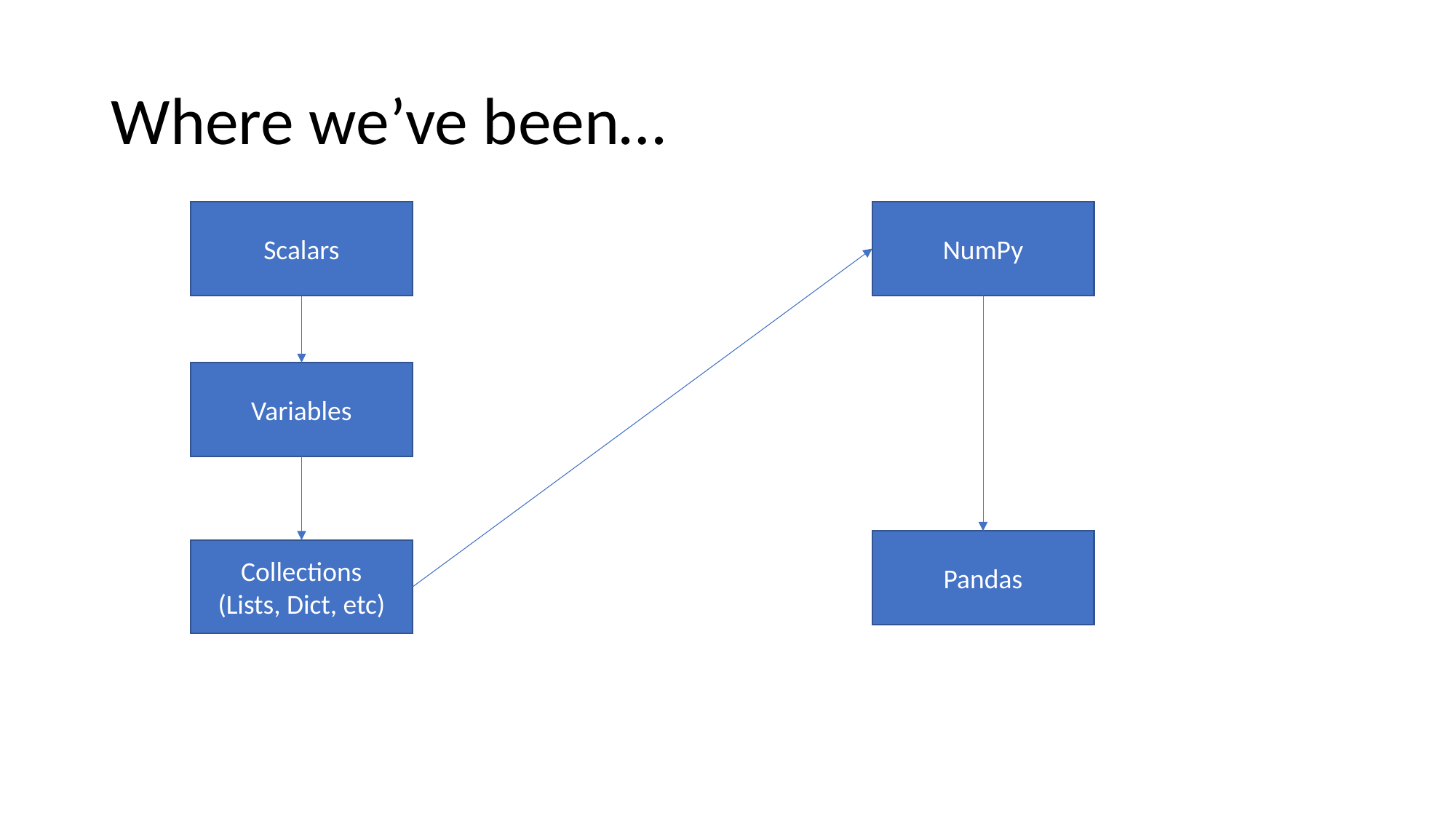

# Where we’ve been…
Scalars
NumPy
Variables
Pandas
Collections
(Lists, Dict, etc)